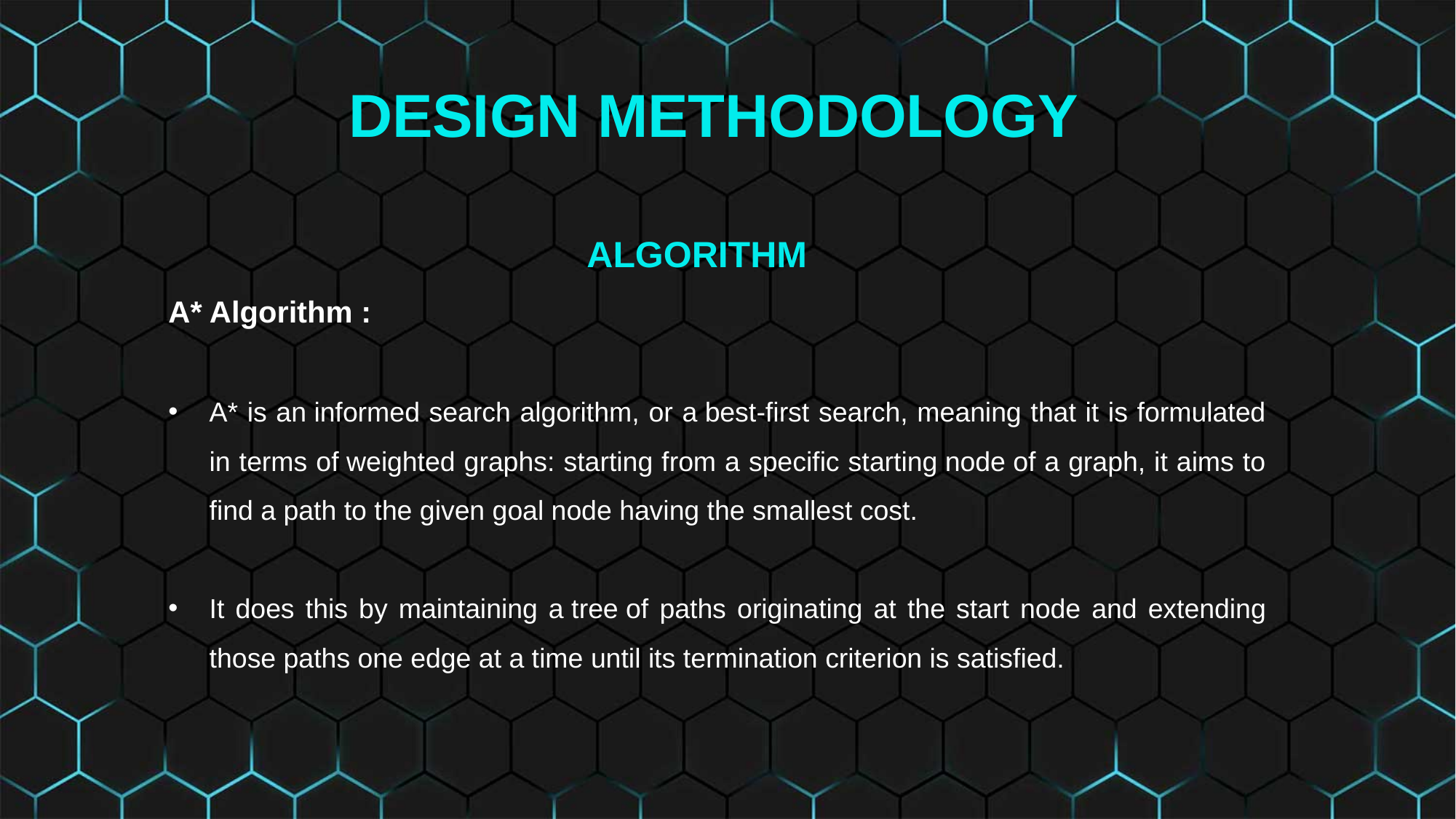

DESIGN METHODOLOGY
ALGORITHM
A* Algorithm :

A* is an informed search algorithm, or a best-first search, meaning that it is formulated in terms of weighted graphs: starting from a specific starting node of a graph, it aims to find a path to the given goal node having the smallest cost.

It does this by maintaining a tree of paths originating at the start node and extending those paths one edge at a time until its termination criterion is satisfied.